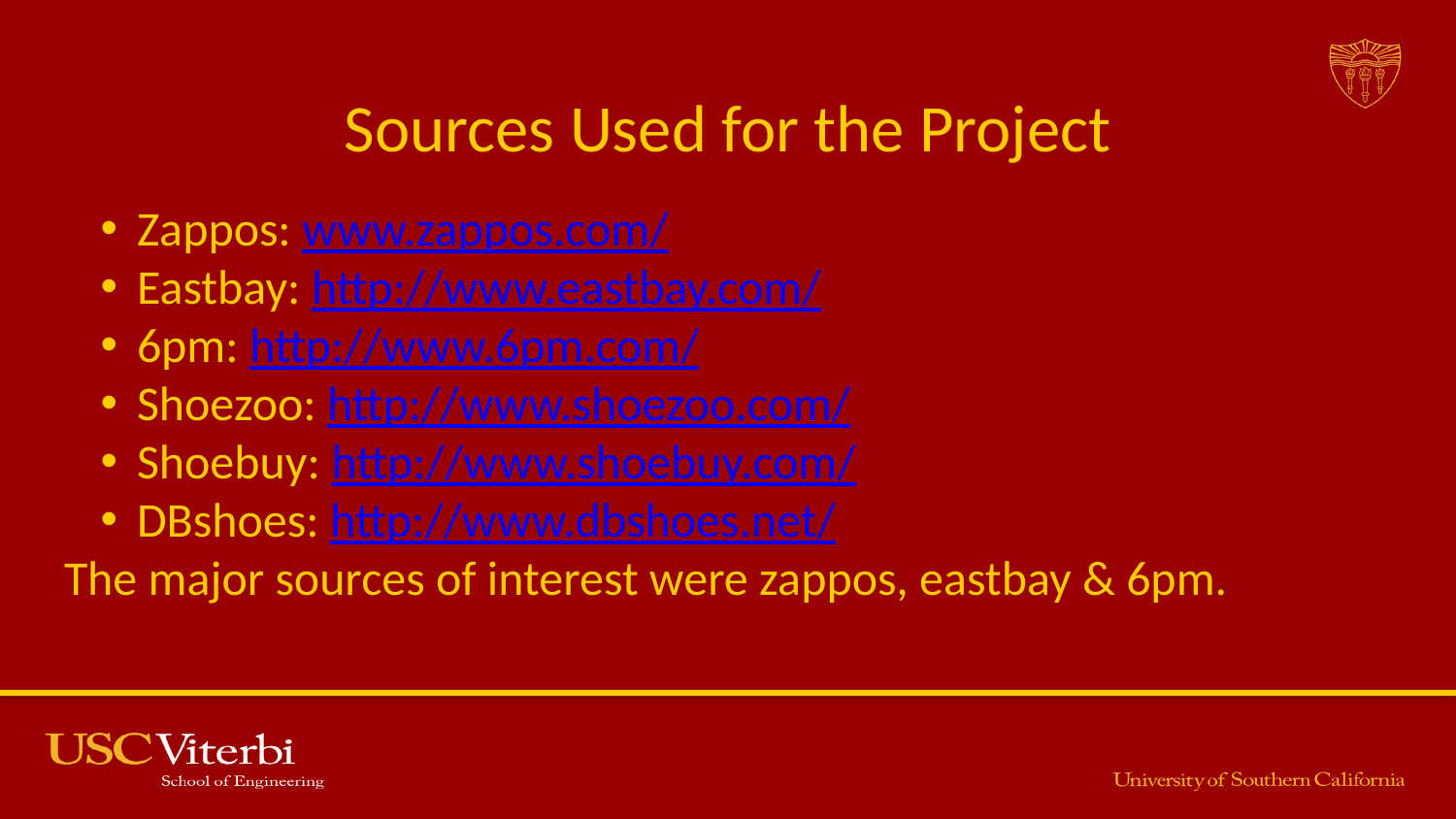

# Sources Used for the Project
Zappos: www.zappos.com/
Eastbay: http://www.eastbay.com/
6pm: http://www.6pm.com/
Shoezoo: http://www.shoezoo.com/
Shoebuy: http://www.shoebuy.com/
DBshoes: http://www.dbshoes.net/
The major sources of interest were zappos, eastbay & 6pm.